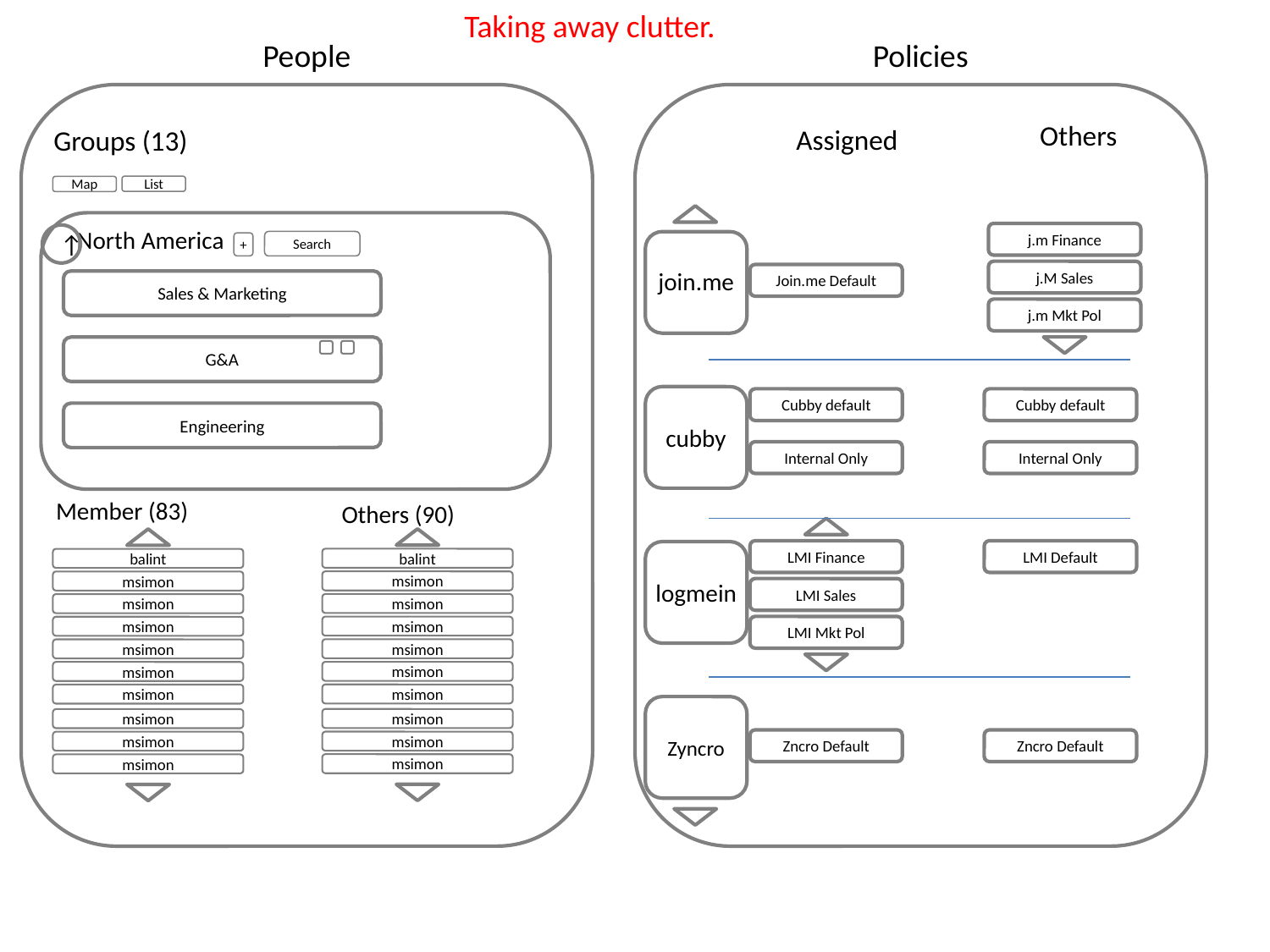

Taking away clutter.
People
Policies

Others
Assigned
Groups (13)
List
Map

North America
j.m Finance
↑
Search

join.me
+
j.M Sales
Join.me Default
Sales & Marketing
j.m Mkt Pol

G&A

cubby
Cubby default
Cubby default
Engineering
Internal Only
Internal Only
Member (83)
Others (90)

LMI Finance
LMI Default

logmein
balint
balint
msimon
msimon
LMI Sales
msimon
msimon
LMI Mkt Pol
msimon
msimon
msimon
msimon

msimon
msimon
msimon
msimon
Zyncro
msimon
msimon
Zncro Default
Zncro Default
msimon
msimon
msimon
msimon